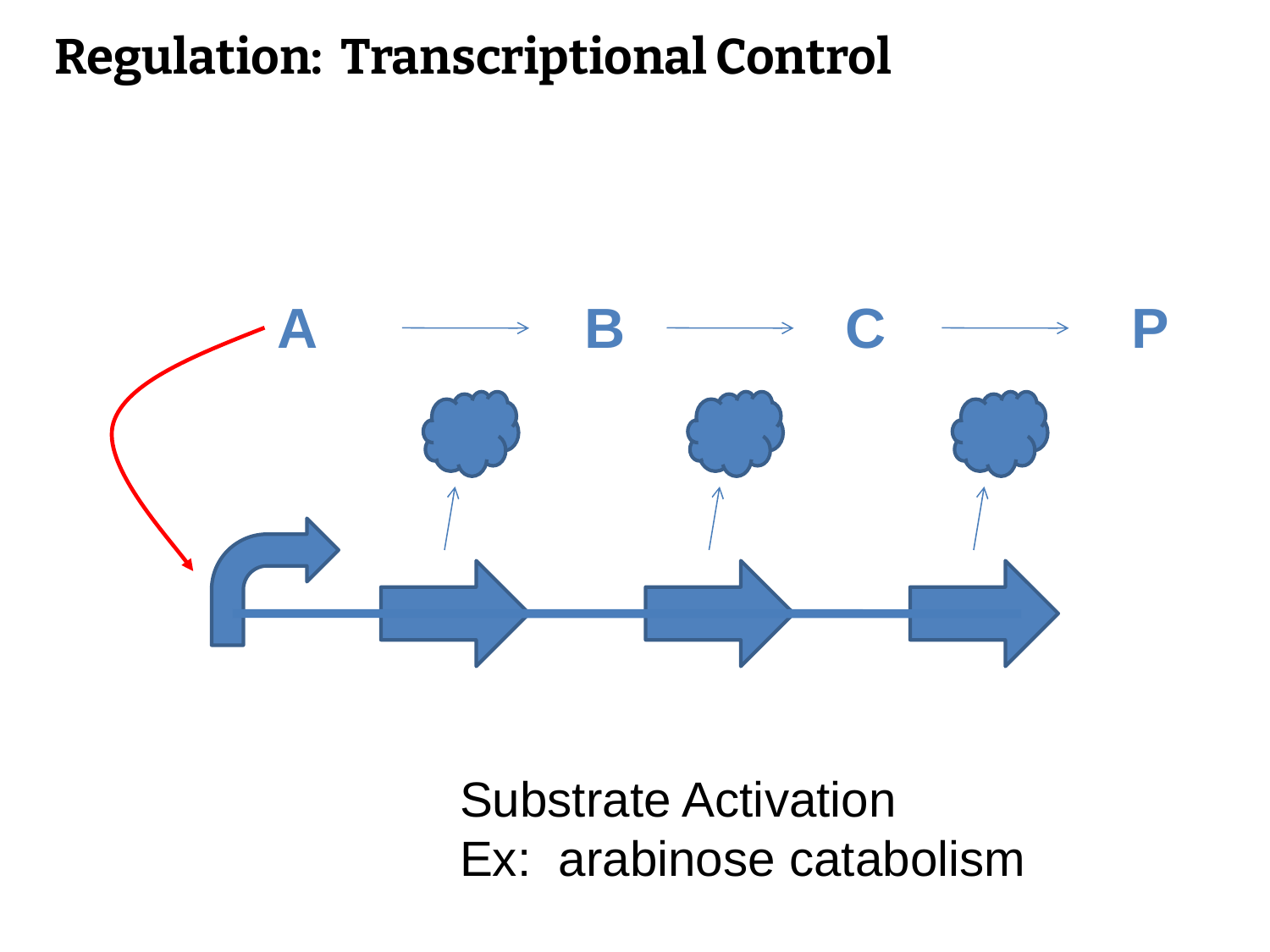

Regulation:  Transcriptional Control
A
B
C
P

Substrate Activation
Ex:  arabinose catabolism